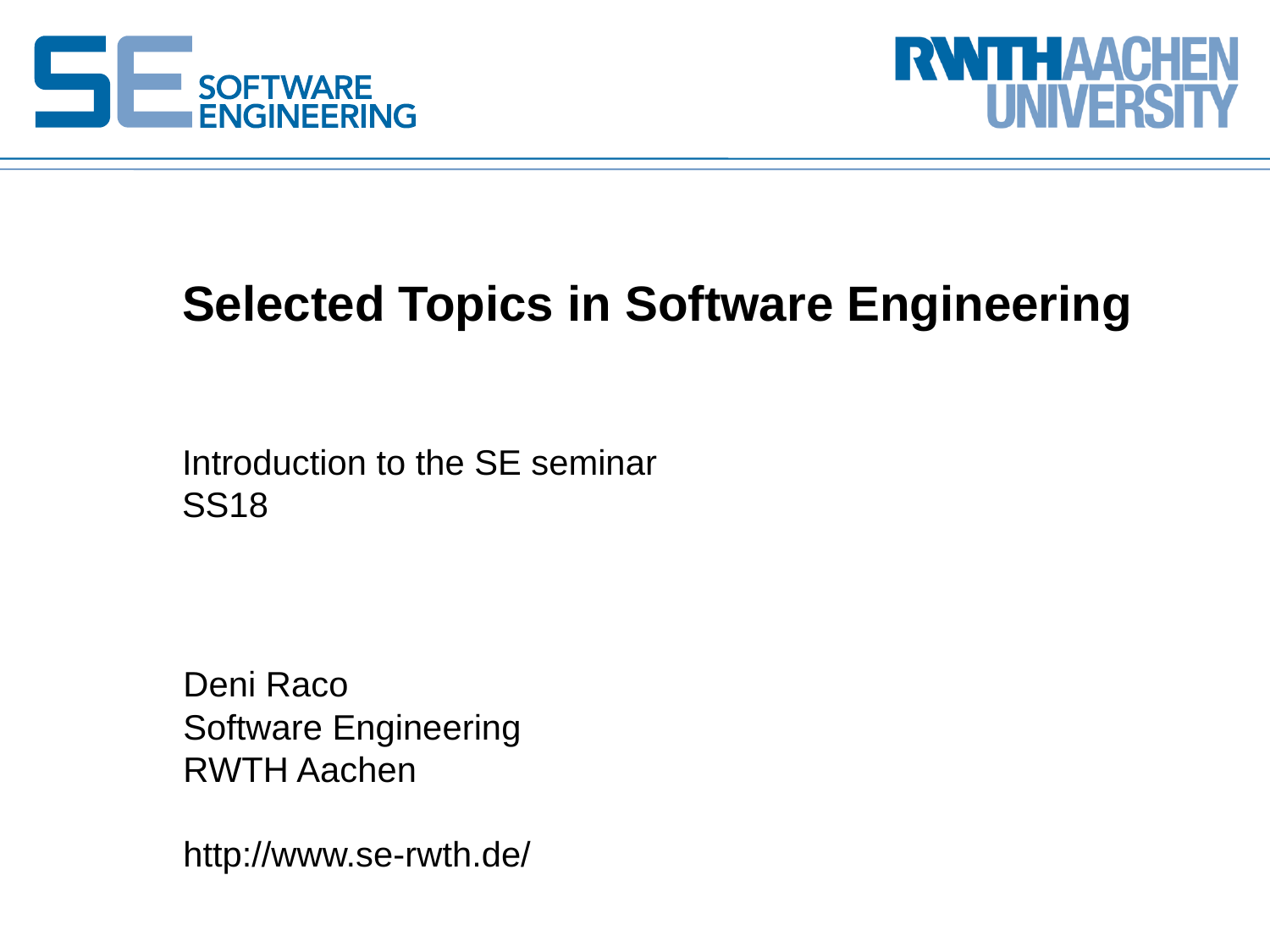

# Selected Topics in Software Engineering
Introduction to the SE seminar
SS18
Deni Raco
Software Engineering
RWTH Aachen

http://www.se-rwth.de/